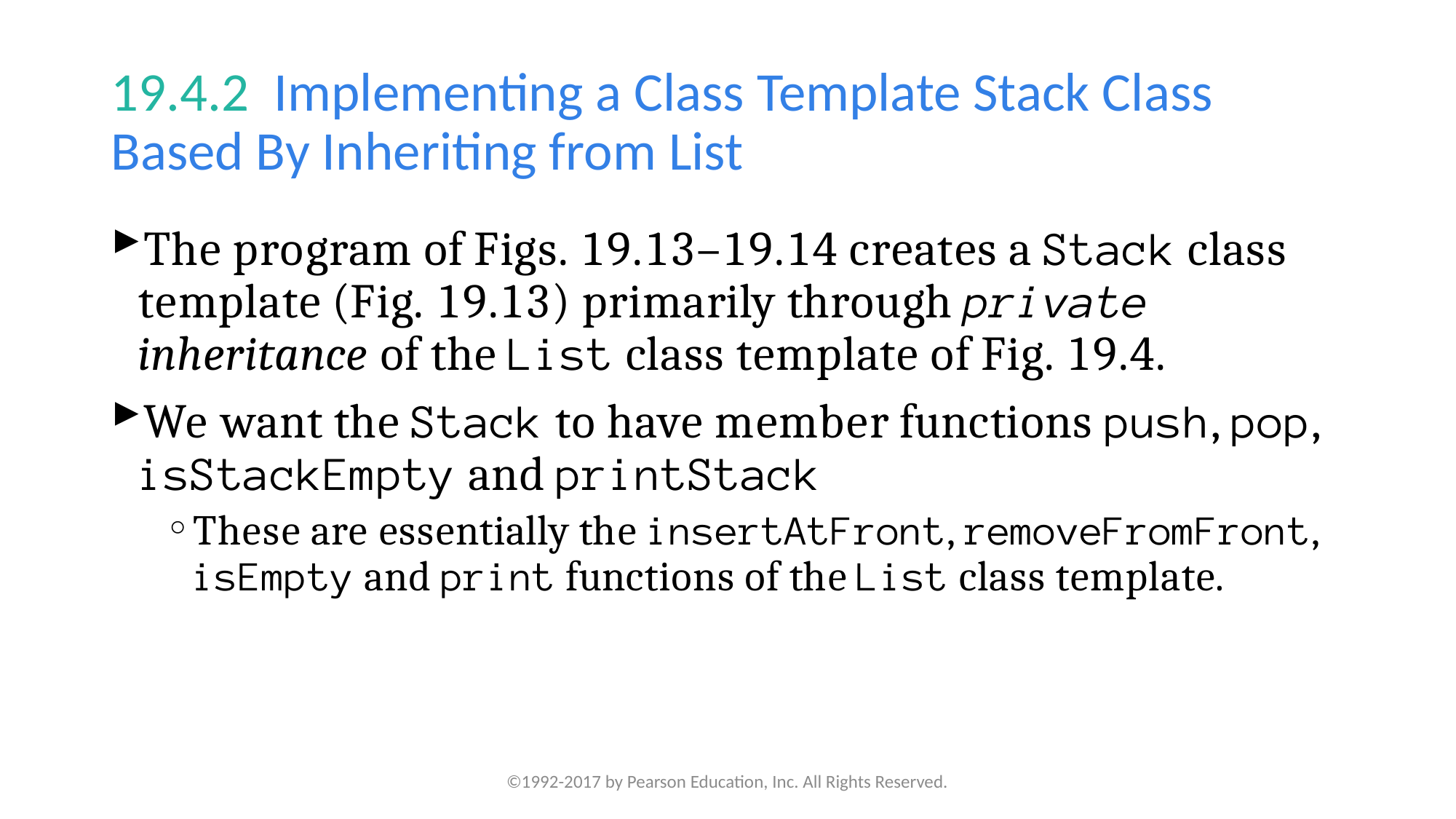

# 19.4.2  Implementing a Class Template Stack Class Based By Inheriting from List
The program of Figs. 19.13–19.14 creates a Stack class template (Fig. 19.13) primarily through private inheritance of the List class template of Fig. 19.4.
We want the Stack to have member functions push, pop, isStackEmpty and printStack
These are essentially the insertAtFront, removeFromFront, isEmpty and print functions of the List class template.
©1992-2017 by Pearson Education, Inc. All Rights Reserved.